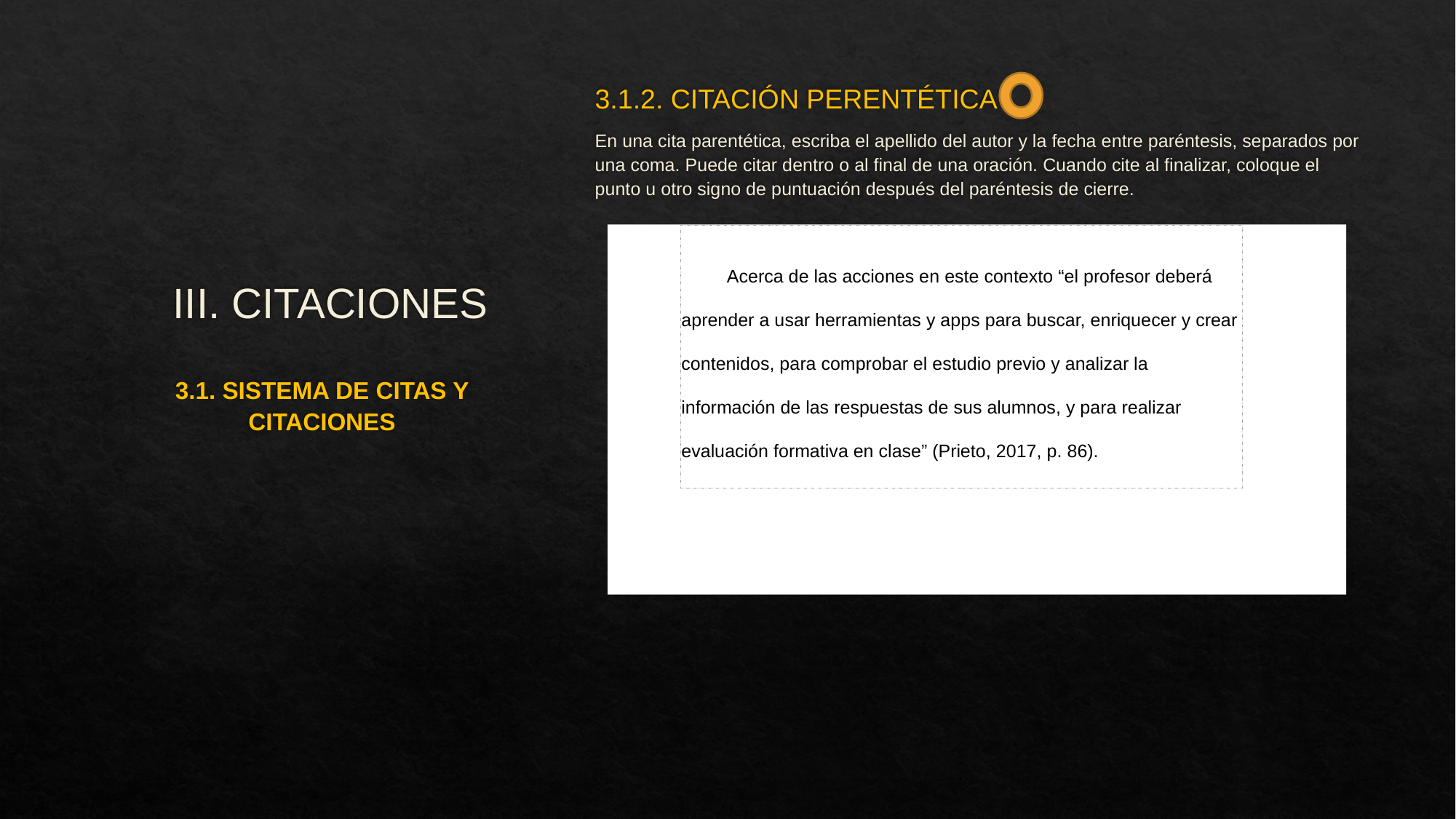

3.1.2. CITACIÓN PERENTÉTICA
En una cita parentética, escriba el apellido del autor y la fecha entre paréntesis, separados por una coma. Puede citar dentro o al final de una oración. Cuando cite al finalizar, coloque el punto u otro signo de puntuación después del paréntesis de cierre.

# III. CITACIONES

          Acerca de las acciones en este contexto “el profesor deberá aprender a usar herramientas y apps para buscar, enriquecer y crear contenidos, para comprobar el estudio previo y analizar la información de las respuestas de sus alumnos, y para realizar evaluación formativa en clase” (Prieto, 2017, p. 86).

3.1. SISTEMA DE CITAS Y CITACIONES